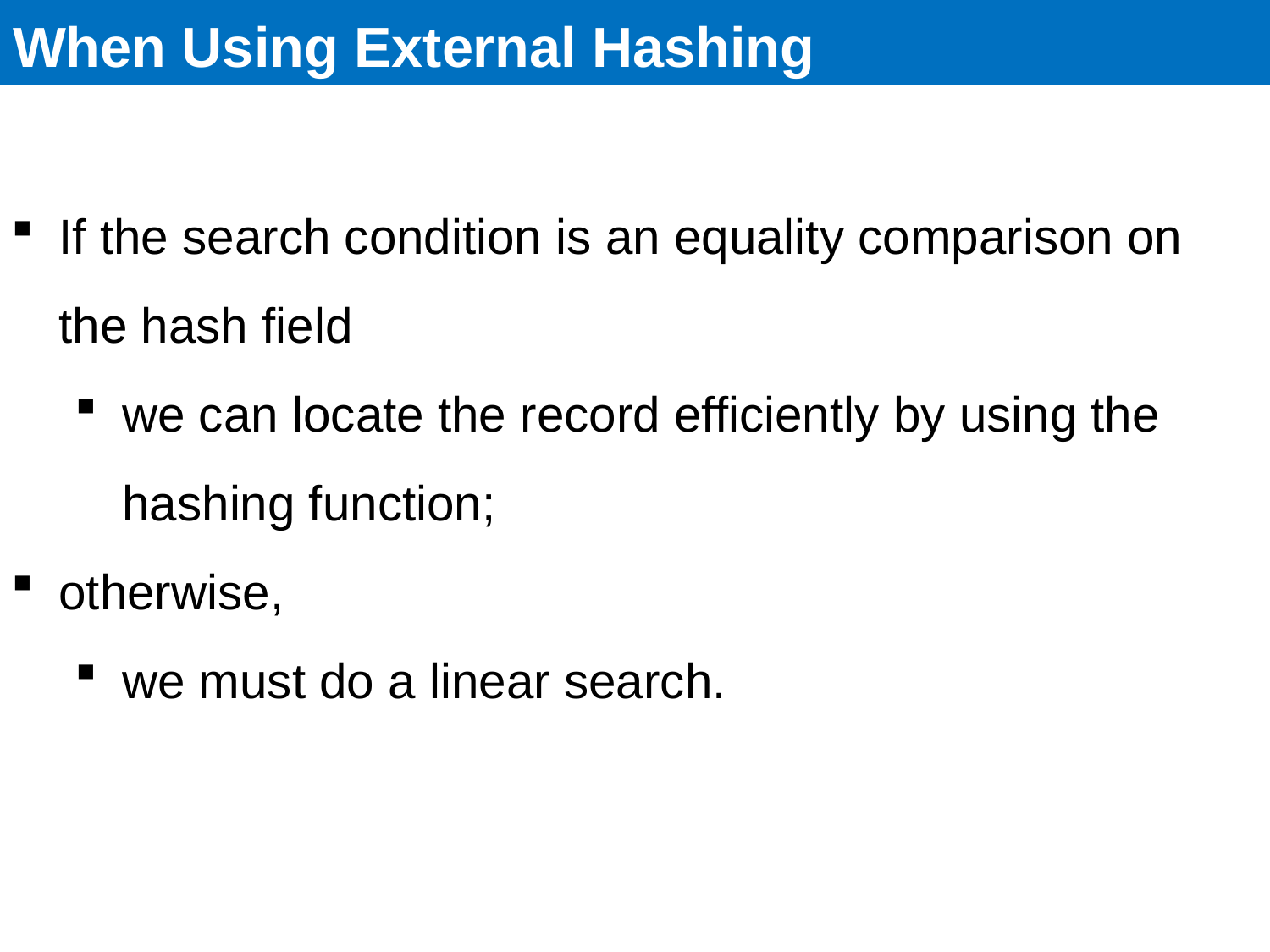

# When Using External Hashing
If the search condition is an equality comparison on the hash field
we can locate the record efficiently by using the hashing function;
otherwise,
we must do a linear search.